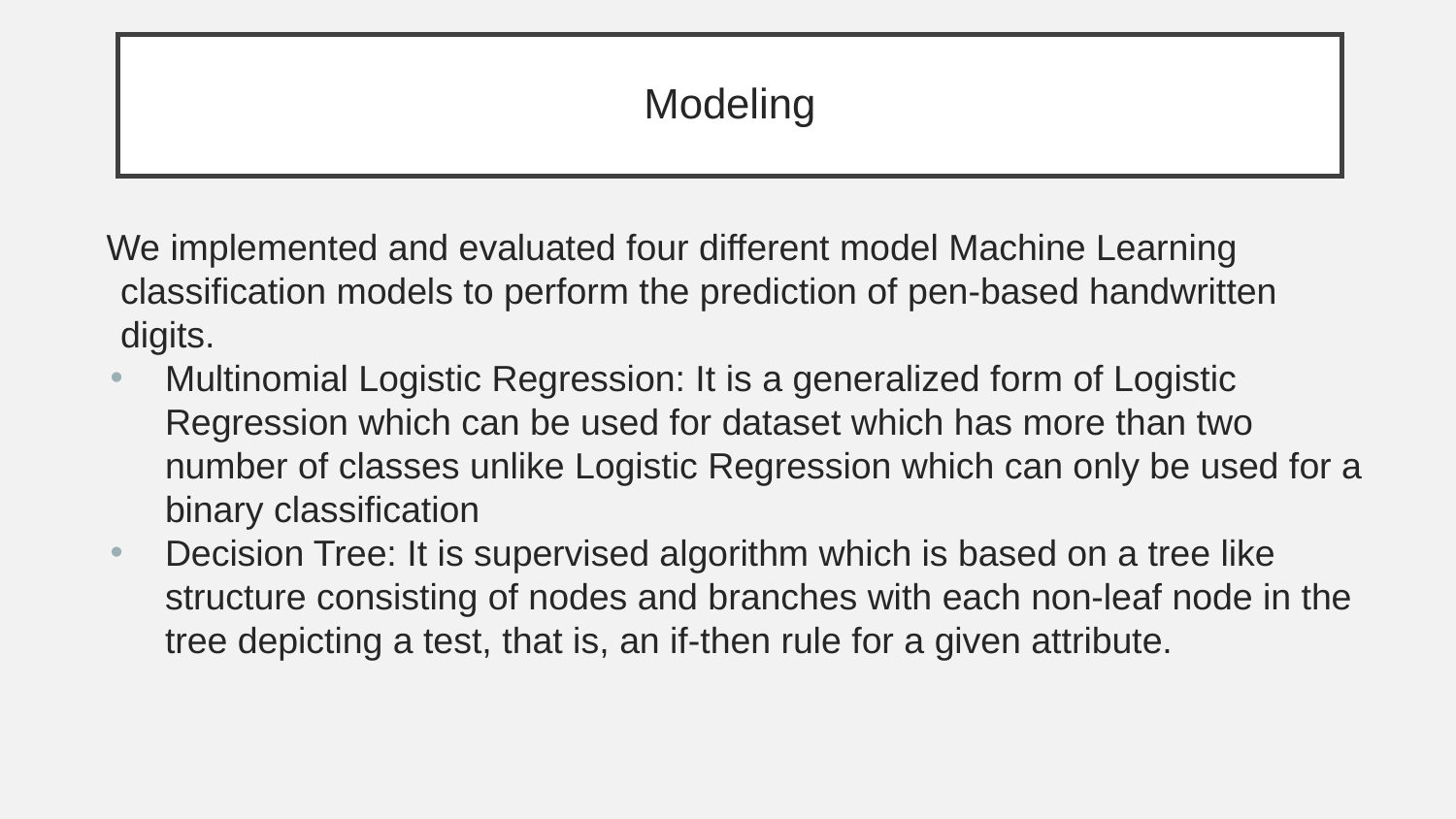

# Modeling
We implemented and evaluated four different model Machine Learning classification models to perform the prediction of pen-based handwritten digits.
Multinomial Logistic Regression: It is a generalized form of Logistic Regression which can be used for dataset which has more than two number of classes unlike Logistic Regression which can only be used for a binary classification
Decision Tree: It is supervised algorithm which is based on a tree like structure consisting of nodes and branches with each non-leaf node in the tree depicting a test, that is, an if-then rule for a given attribute.